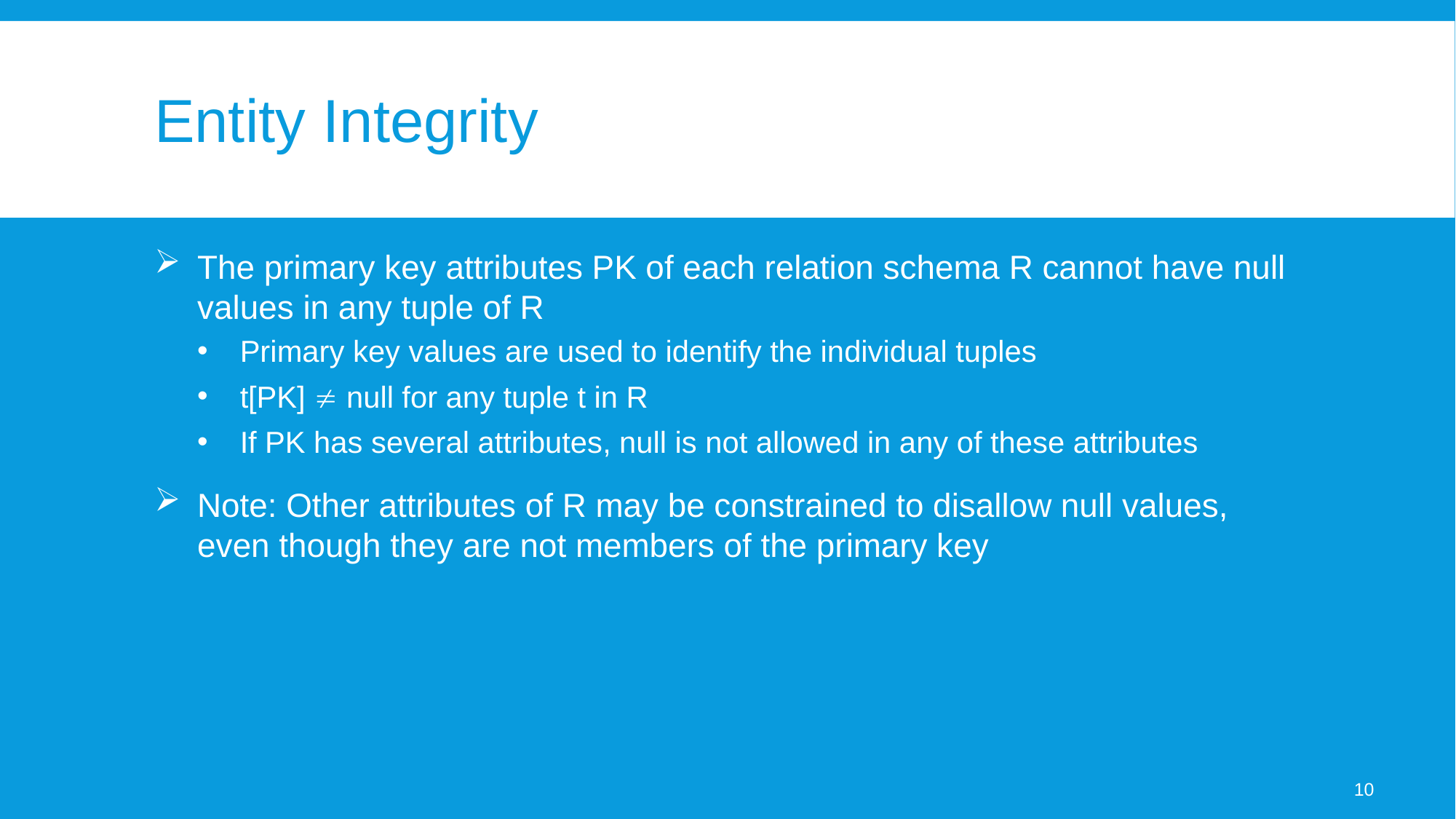

# Entity Integrity
The primary key attributes PK of each relation schema R cannot have null values in any tuple of R
Primary key values are used to identify the individual tuples
t[PK] ≠ null for any tuple t in R
If PK has several attributes, null is not allowed in any of these attributes
Note: Other attributes of R may be constrained to disallow null values, even though they are not members of the primary key

10